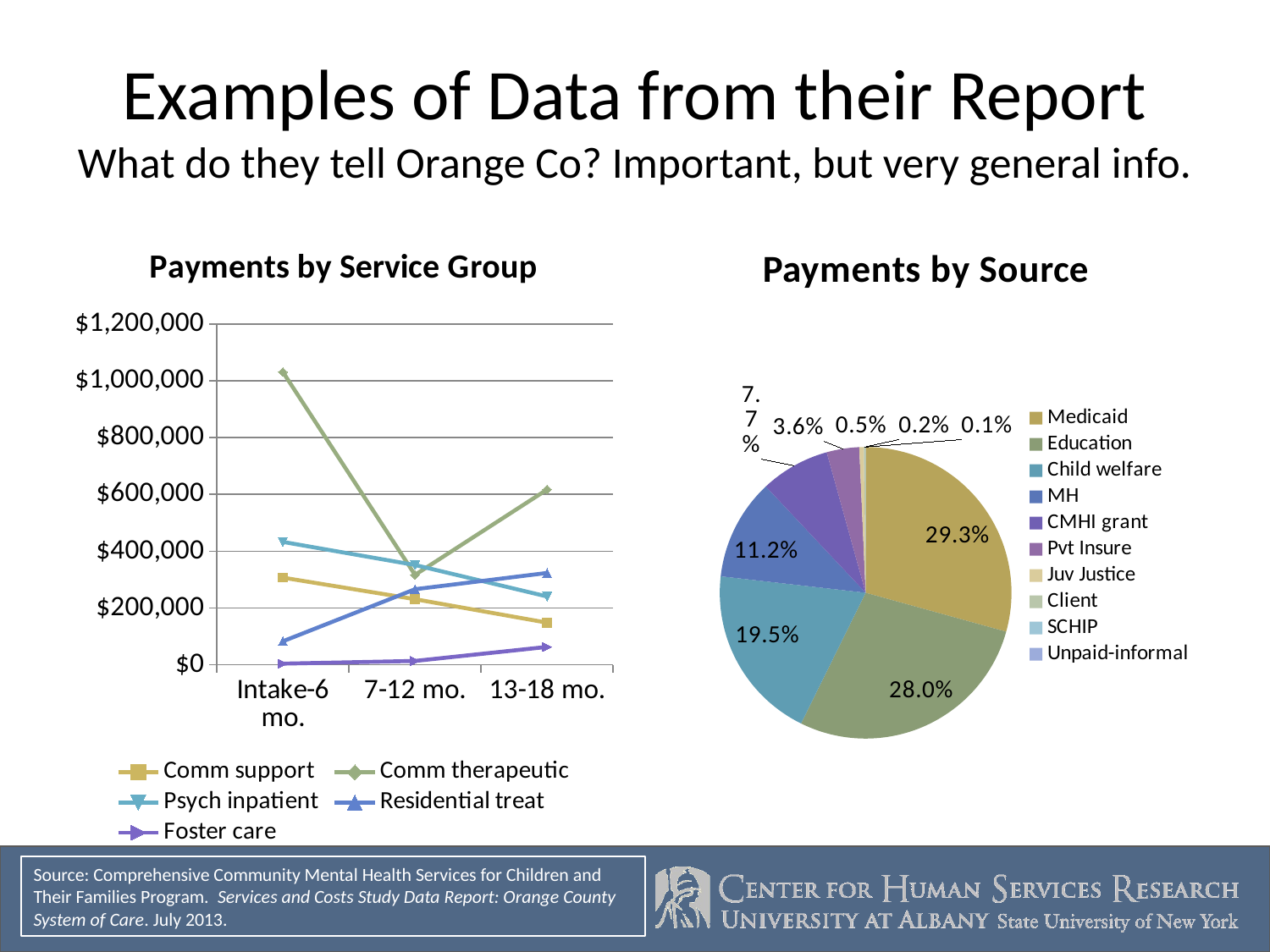

# Examples of Data from their Report What do they tell Orange Co? Important, but very general info.

### Chart: Payments by Service Group

| Category | Comm support | Comm therapeutic | Psych inpatient | Residential treat | Foster care |
|---|---|---|---|---|---|
| Intake-6 mo. | 306969.0 | 1030215.0 | 432646.0 | 83090.0 | 4347.0 |
| 7-12 mo. | 231195.0 | 316650.0 | 351470.0 | 266170.0 | 13810.0 |
| 13-18 mo. | 148505.0 | 616979.0 | 240557.0 | 323348.0 | 63195.0 |

### Chart: Payments by Source

| Category | Sales |
|---|---|
| Medicaid | 0.2930000000000003 |
| Education | 0.2800000000000001 |
| Child welfare | 0.195 |
| MH | 0.112 |
| CMHI grant | 0.077 |
| Pvt Insure | 0.036 |
| Juv Justice | 0.005000000000000005 |
| Client | 0.0015000000000000013 |
| SCHIP | 0.0005000000000000003 |
| Unpaid-informal | 0.0 |
Source: Comprehensive Community Mental Health Services for Children and Their Families Program.  Services and Costs Study Data Report: Orange County System of Care. July 2013.